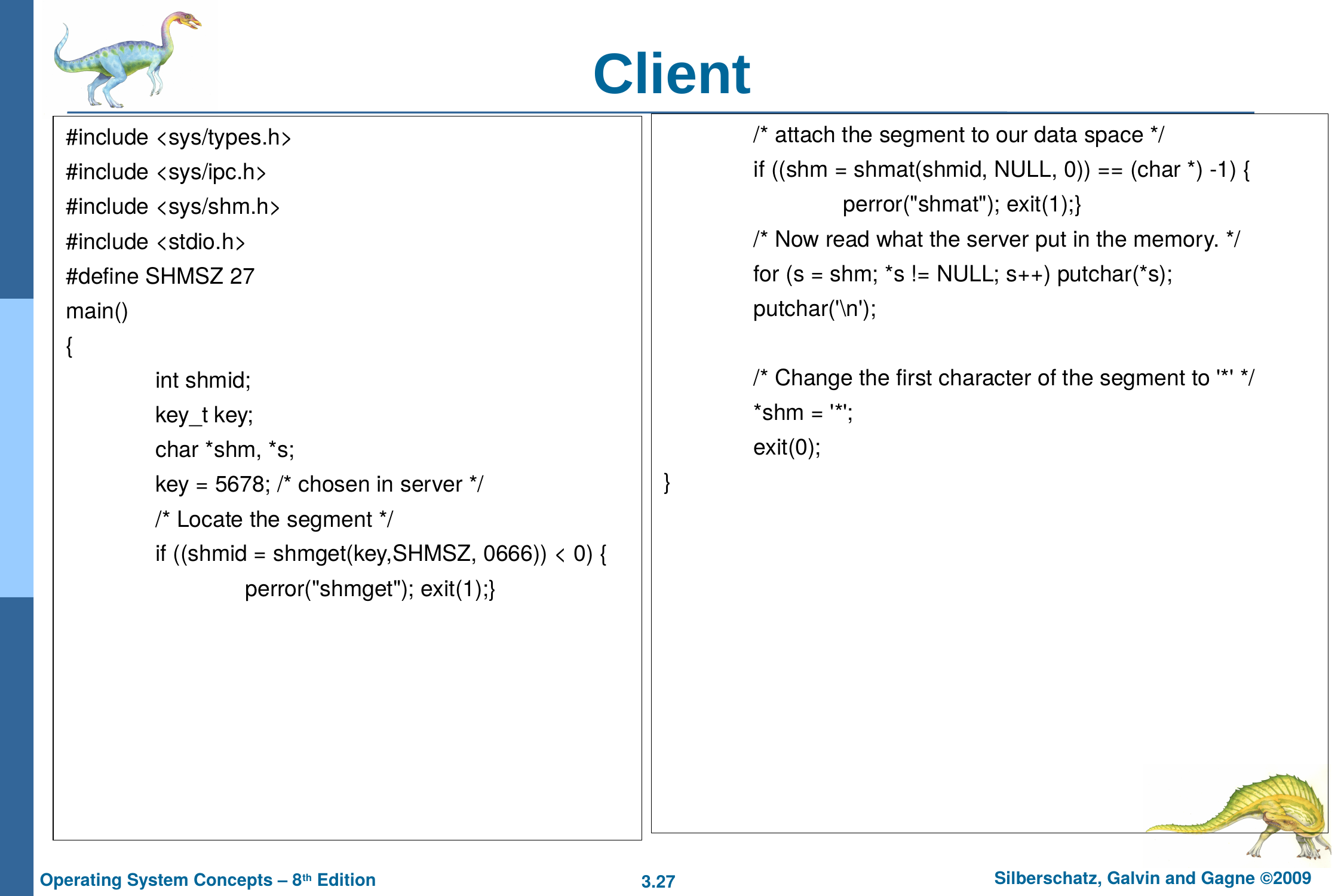

# Client
	/* attach the segment to our data space */
	if ((shm = shmat(shmid, NULL, 0)) == (char *) -1) {
		perror("shmat"); exit(1);}
	/* Now read what the server put in the memory. */
	for (s = shm; *s != NULL; s++) putchar(*s);
	putchar('\n');

	/* Change the first character of the segment to '*' */
	*shm = '*';
	exit(0);
}
#include <sys/types.h>
#include <sys/ipc.h>
#include <sys/shm.h>
#include <stdio.h>
#define SHMSZ 27
main()
{
	int shmid;
	key_t key;
	char *shm, *s;
	key = 5678; /* chosen in server */
	/* Locate the segment */
	if ((shmid = shmget(key,SHMSZ, 0666)) < 0) {
		perror("shmget"); exit(1);}